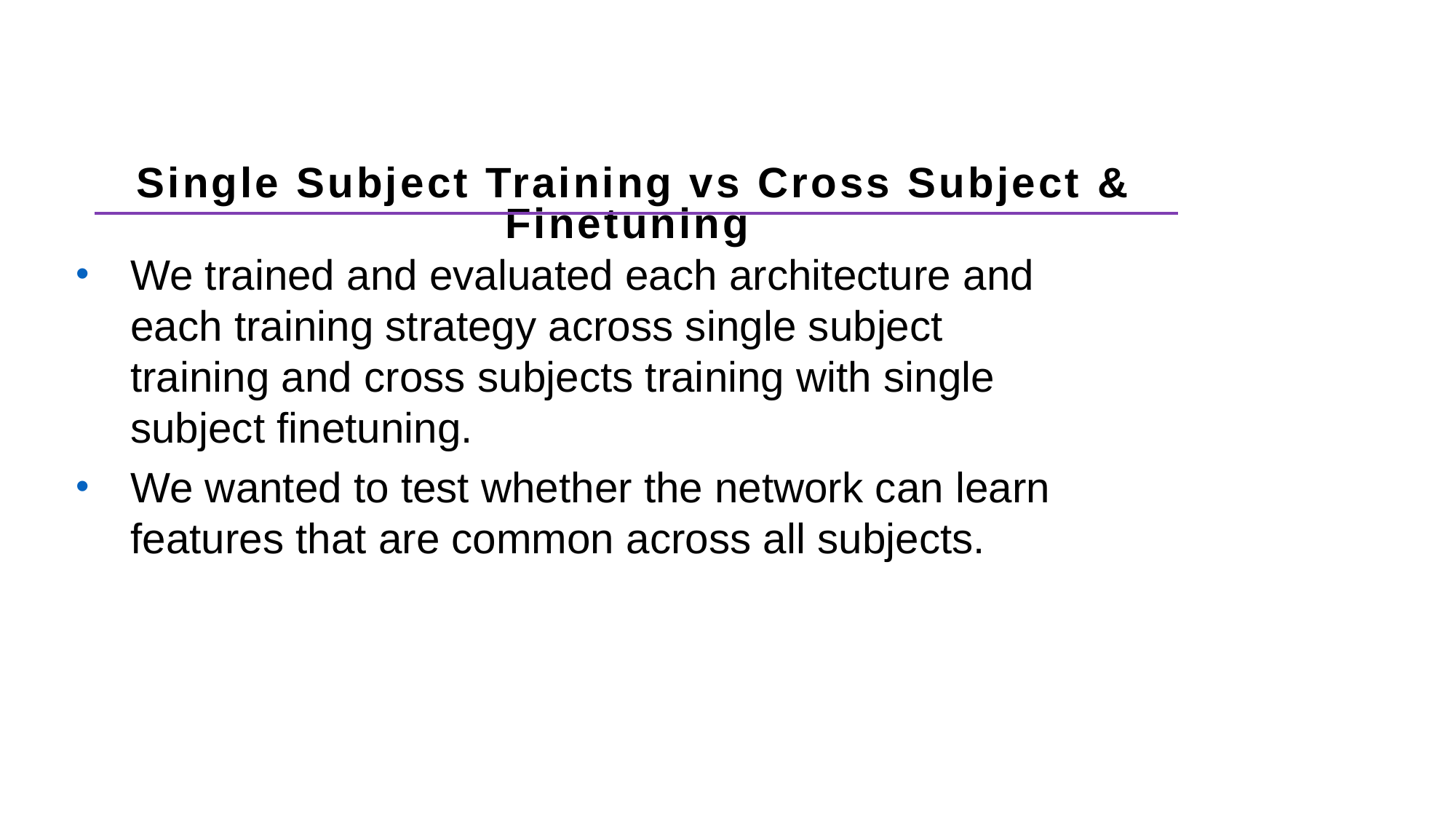

Single Subject Training vs Cross Subject & Finetuning
We trained and evaluated each architecture and each training strategy across single subject training and cross subjects training with single subject finetuning.
We wanted to test whether the network can learn features that are common across all subjects.